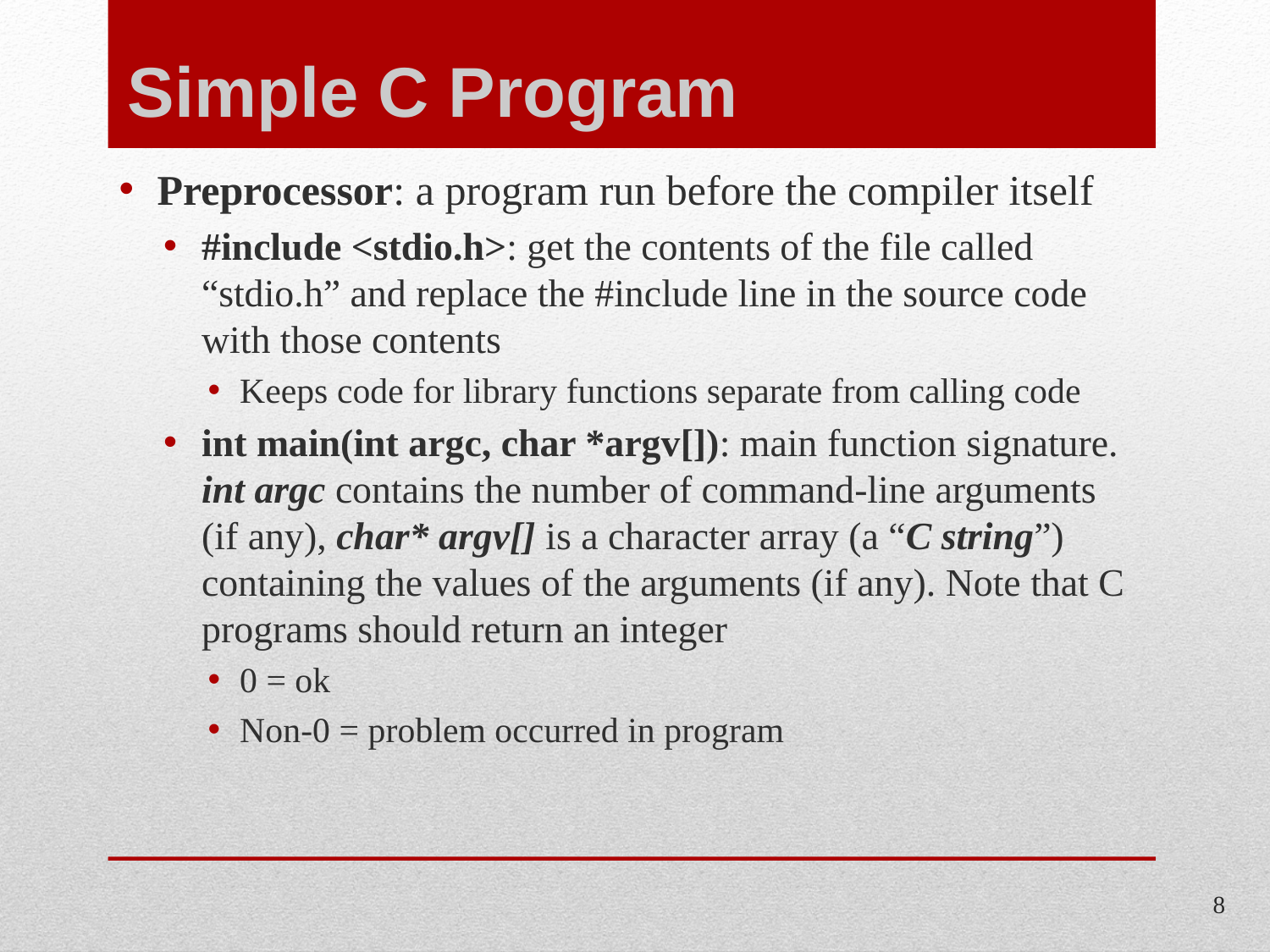

# Simple C Program
Preprocessor: a program run before the compiler itself
#include <stdio.h>: get the contents of the file called “stdio.h” and replace the #include line in the source code with those contents
Keeps code for library functions separate from calling code
int main(int argc, char *argv[]): main function signature. int argc contains the number of command-line arguments (if any), char* argv[] is a character array (a “C string”) containing the values of the arguments (if any). Note that C programs should return an integer
0 = ok
Non-0 = problem occurred in program

8